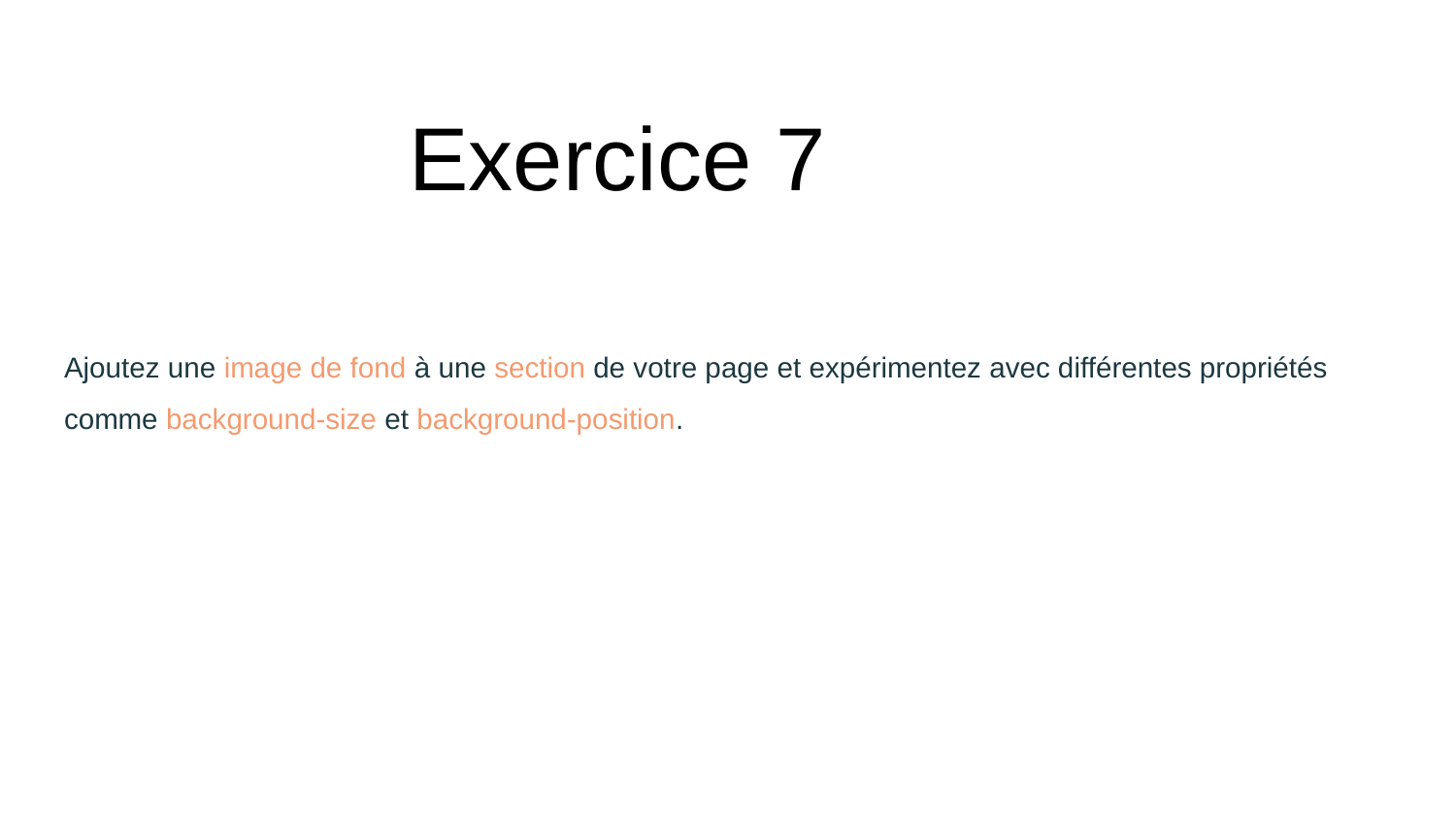

# Exercice 7
Ajoutez une image de fond à une section de votre page et expérimentez avec différentes propriétés comme background-size et background-position.